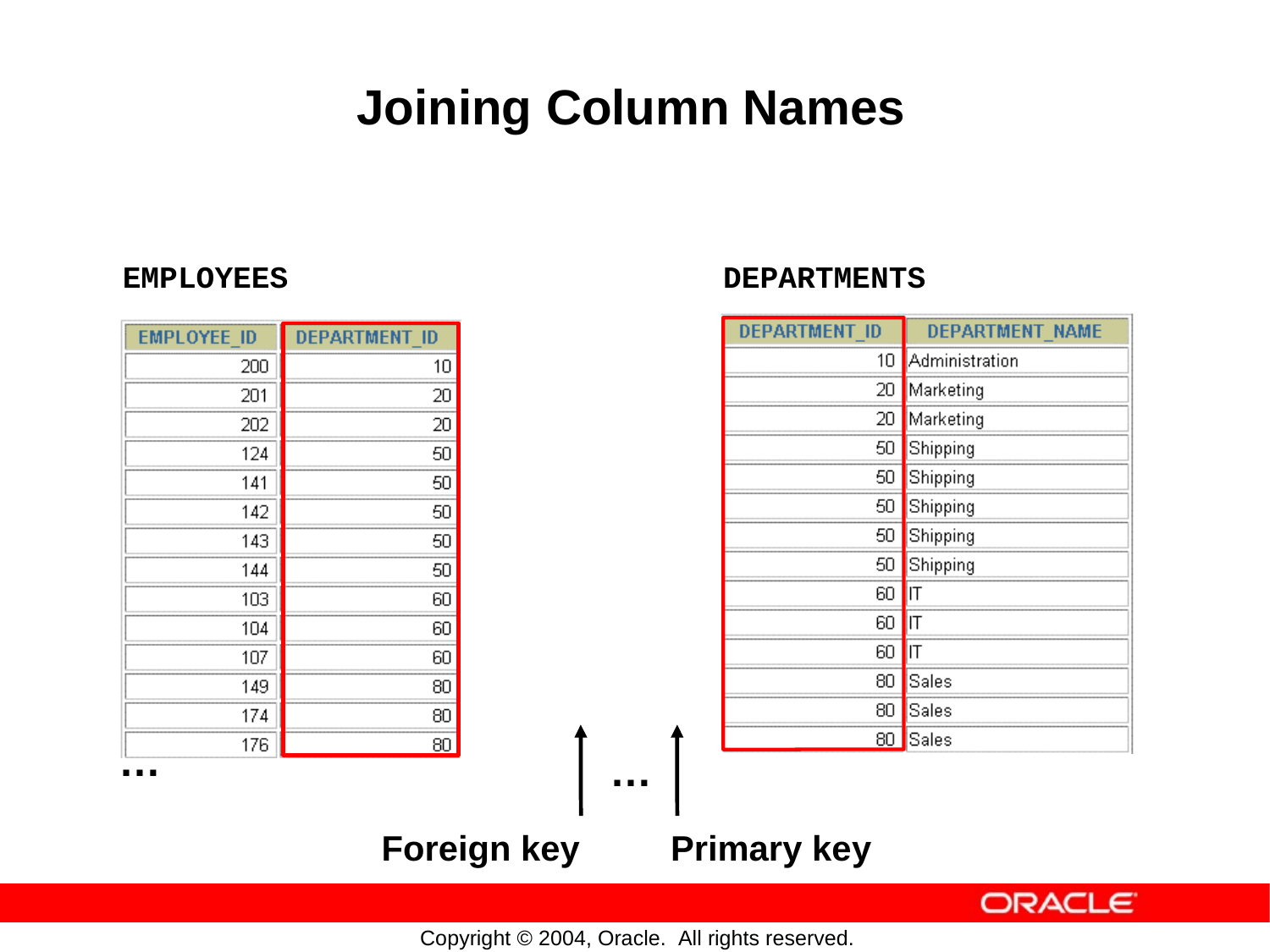

Joining
Column Names
EMPLOYEES
DEPARTMENTS

…
…
Foreign key
Primary key

Copyright © 2004, Oracle.  All rights reserved.